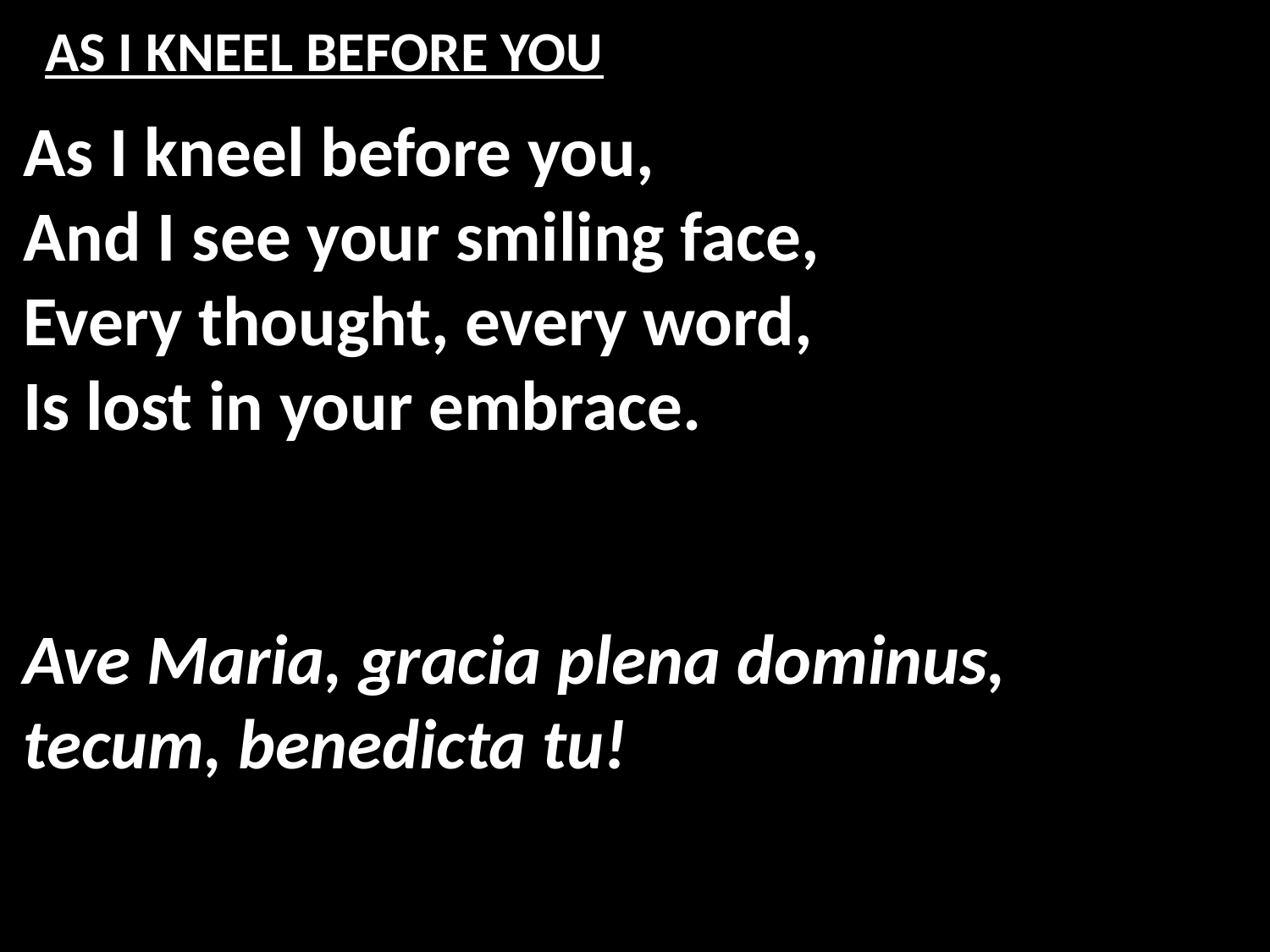

# AS I KNEEL BEFORE YOU
As I kneel before you,
And I see your smiling face,
Every thought, every word,
Is lost in your embrace.

Ave Maria, gracia plena dominus,
tecum, benedicta tu!